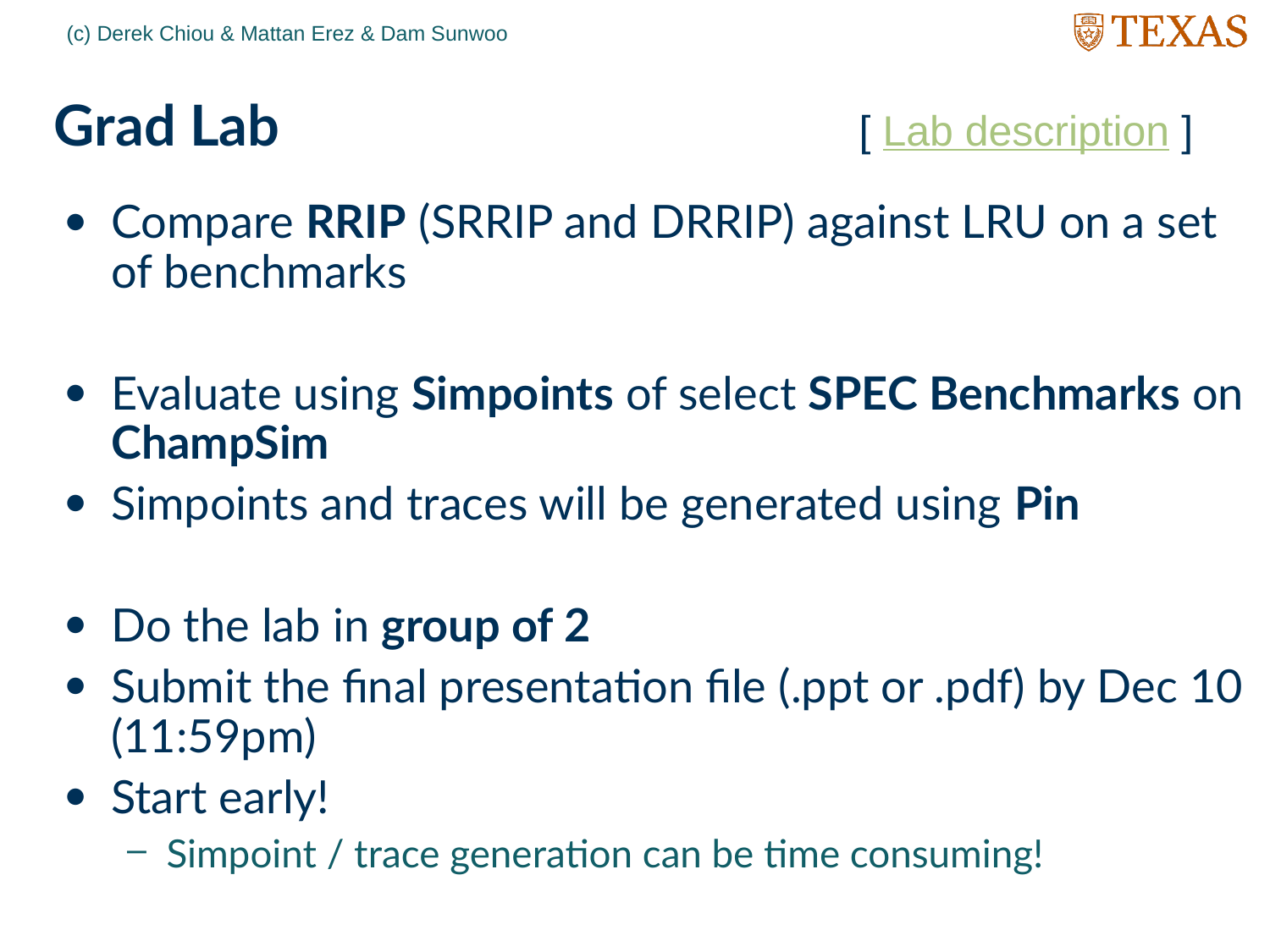

(c) Derek Chiou & Mattan Erez & Dam Sunwoo
# Grad Lab
[ Lab description ]
Compare RRIP (SRRIP and DRRIP) against LRU on a set of benchmarks

Evaluate using Simpoints of select SPEC Benchmarks on ChampSim
Simpoints and traces will be generated using Pin

Do the lab in group of 2
Submit the final presentation file (.ppt or .pdf) by Dec 10 (11:59pm)
Start early!
Simpoint / trace generation can be time consuming!